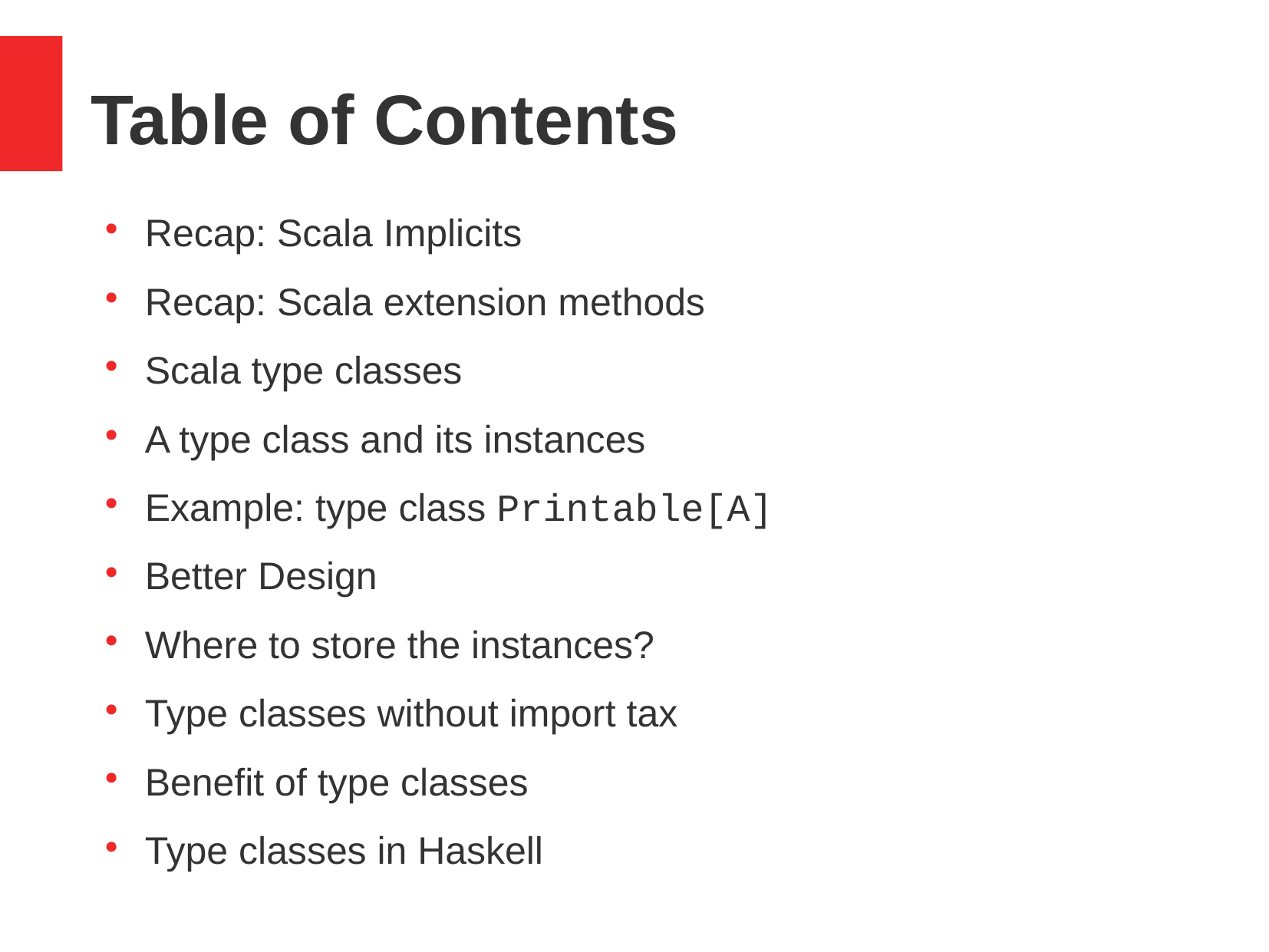

Table of Contents
Recap: Scala Implicits
Recap: Scala extension methods
Scala type classes
A type class and its instances
Example: type class Printable[A]
Better Design
Where to store the instances?
Type classes without import tax
Benefit of type classes
Type classes in Haskell